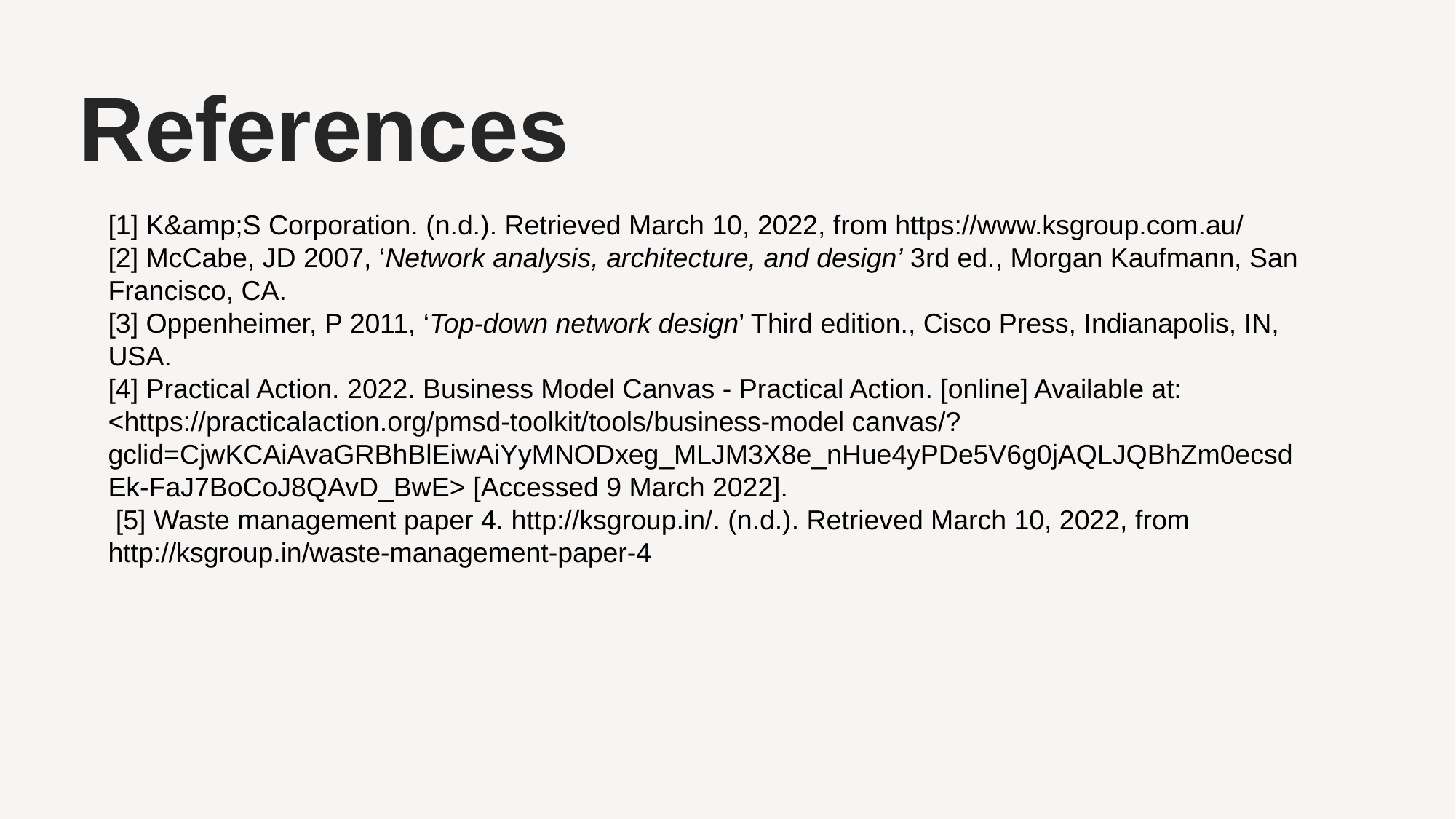

References
[1] K&amp;S Corporation. (n.d.). Retrieved March 10, 2022, from https://www.ksgroup.com.au/
[2] McCabe, JD 2007, ‘Network analysis, architecture, and design’ 3rd ed., Morgan Kaufmann, San Francisco, CA.
[3] Oppenheimer, P 2011, ‘Top-down network design’ Third edition., Cisco Press, Indianapolis, IN, USA.
[4] Practical Action. 2022. Business Model Canvas - Practical Action. [online] Available at: <https://practicalaction.org/pmsd-toolkit/tools/business-model canvas/?gclid=CjwKCAiAvaGRBhBlEiwAiYyMNODxeg_MLJM3X8e_nHue4yPDe5V6g0jAQLJQBhZm0ecsdEk-FaJ7BoCoJ8QAvD_BwE> [Accessed 9 March 2022].
 [5] Waste management paper 4. http://ksgroup.in/. (n.d.). Retrieved March 10, 2022, from http://ksgroup.in/waste-management-paper-4